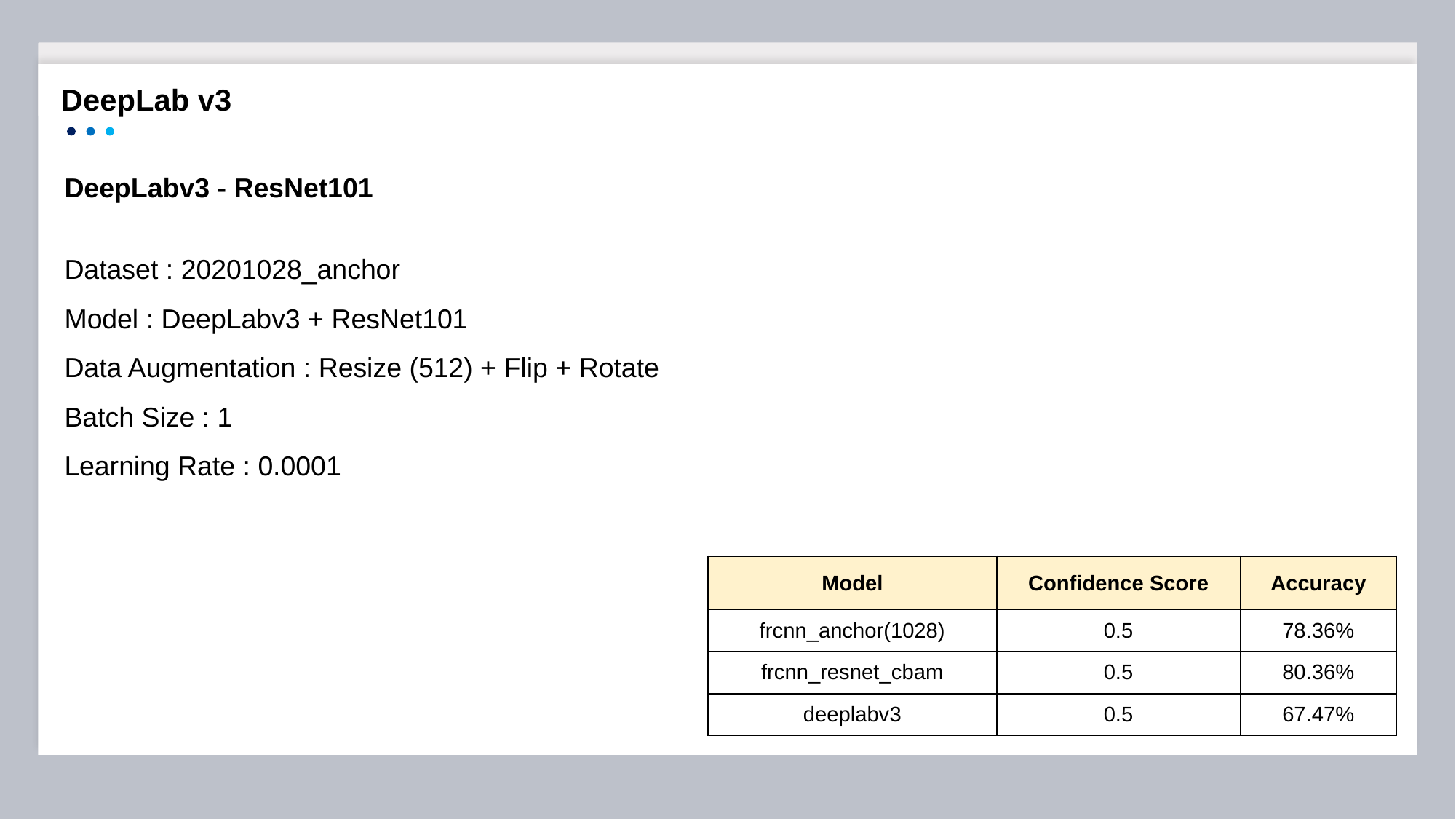

DeepLab v3

DeepLabv3 - ResNet101

Dataset : 20201028_anchor
Model : DeepLabv3 + ResNet101
Data Augmentation : Resize (512) + Flip + Rotate
Batch Size : 1
Learning Rate : 0.0001
| Model | Confidence Score | Accuracy |
| --- | --- | --- |
| frcnn\_anchor(1028) | 0.5 | 78.36% |
| frcnn\_resnet\_cbam | 0.5 | 80.36% |
| deeplabv3 | 0.5 | 67.47% |